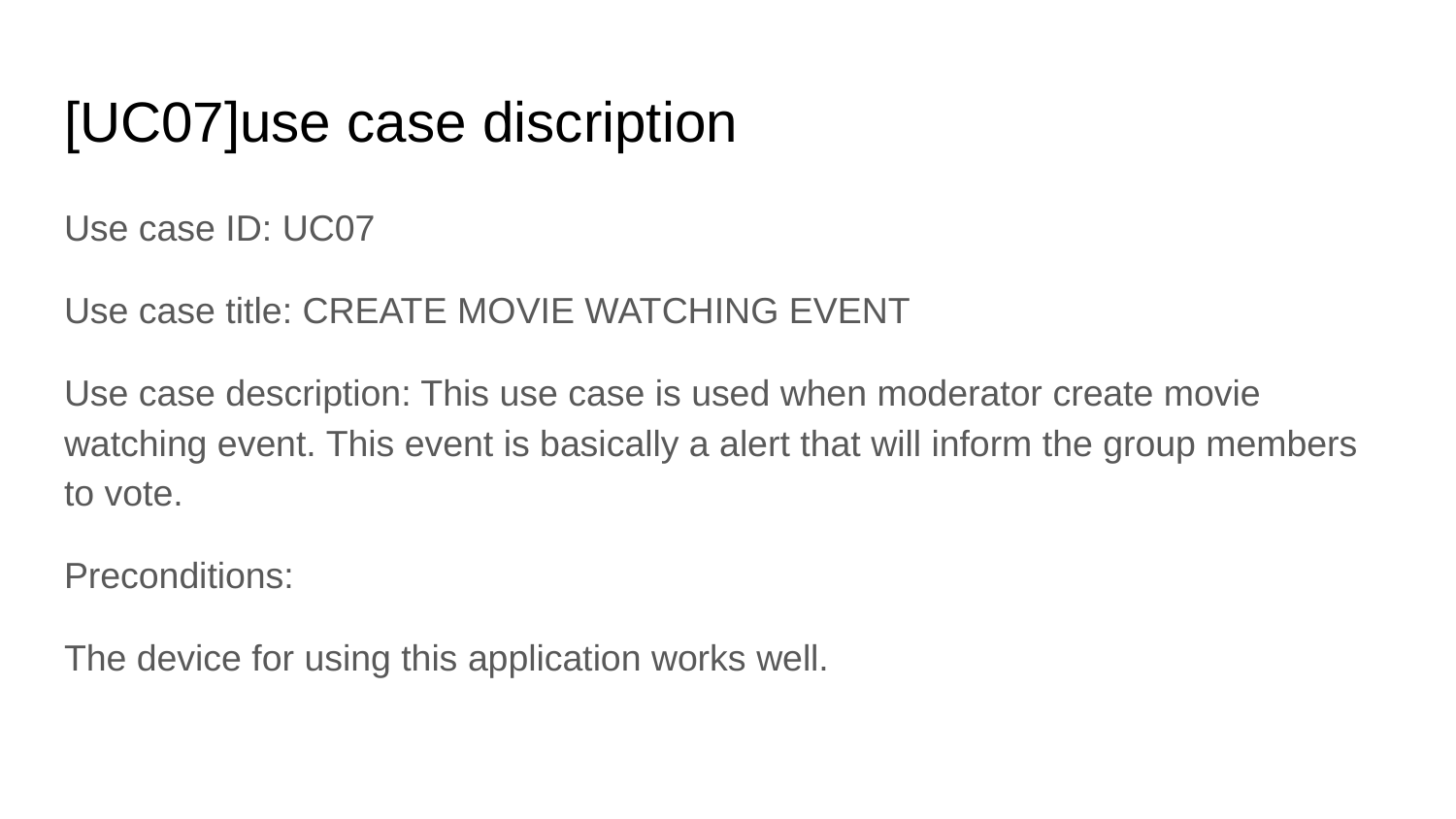

# [UC07]use case discription
Use case ID: UC07
Use case title: CREATE MOVIE WATCHING EVENT
Use case description: This use case is used when moderator create movie watching event. This event is basically a alert that will inform the group members to vote.
Preconditions:
The device for using this application works well.